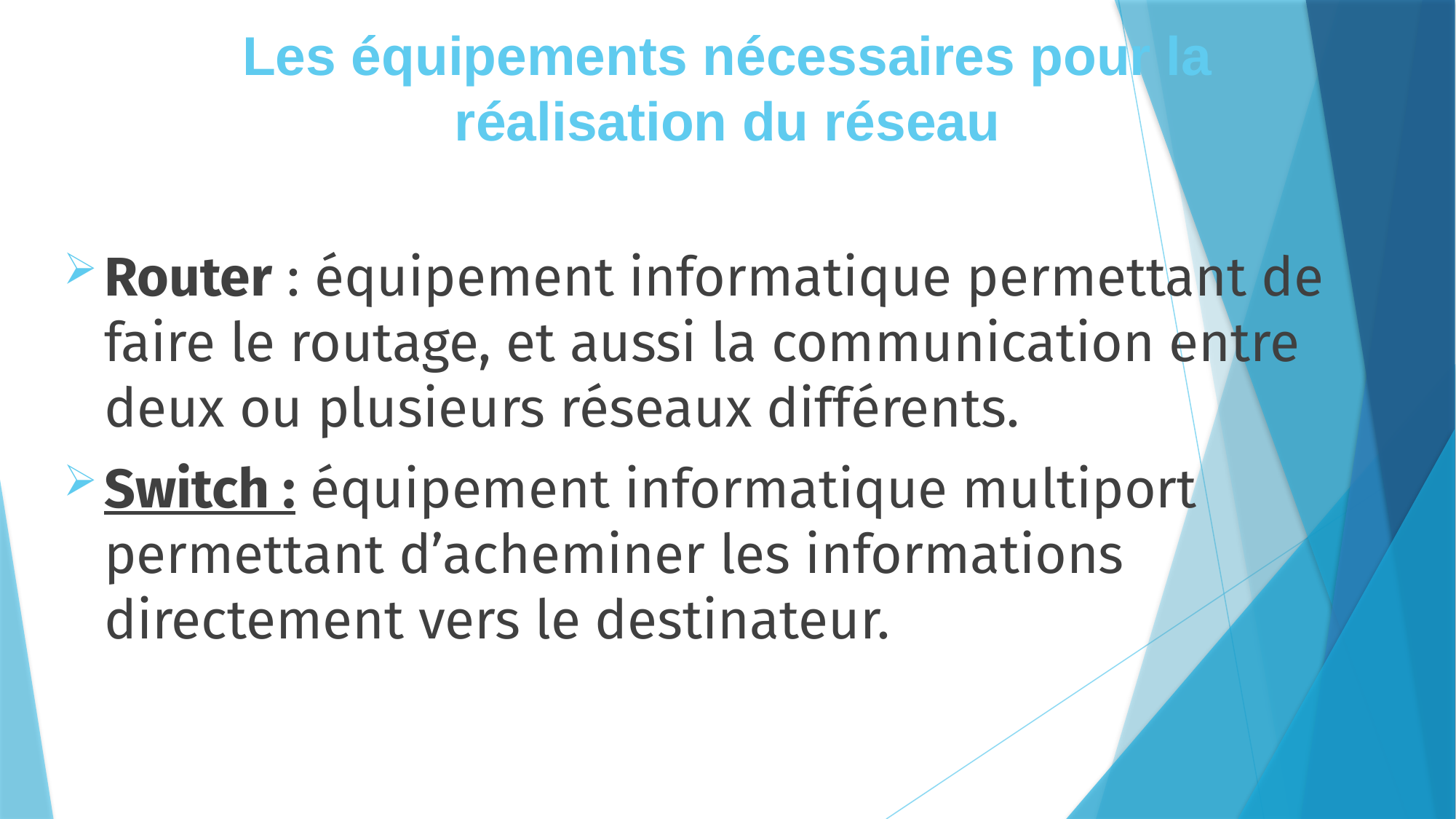

# Les équipements nécessaires pour la réalisation du réseau
Router : équipement informatique permettant de faire le routage, et aussi la communication entre deux ou plusieurs réseaux différents.
Switch : équipement informatique multiport permettant d’acheminer les informations directement vers le destinateur.